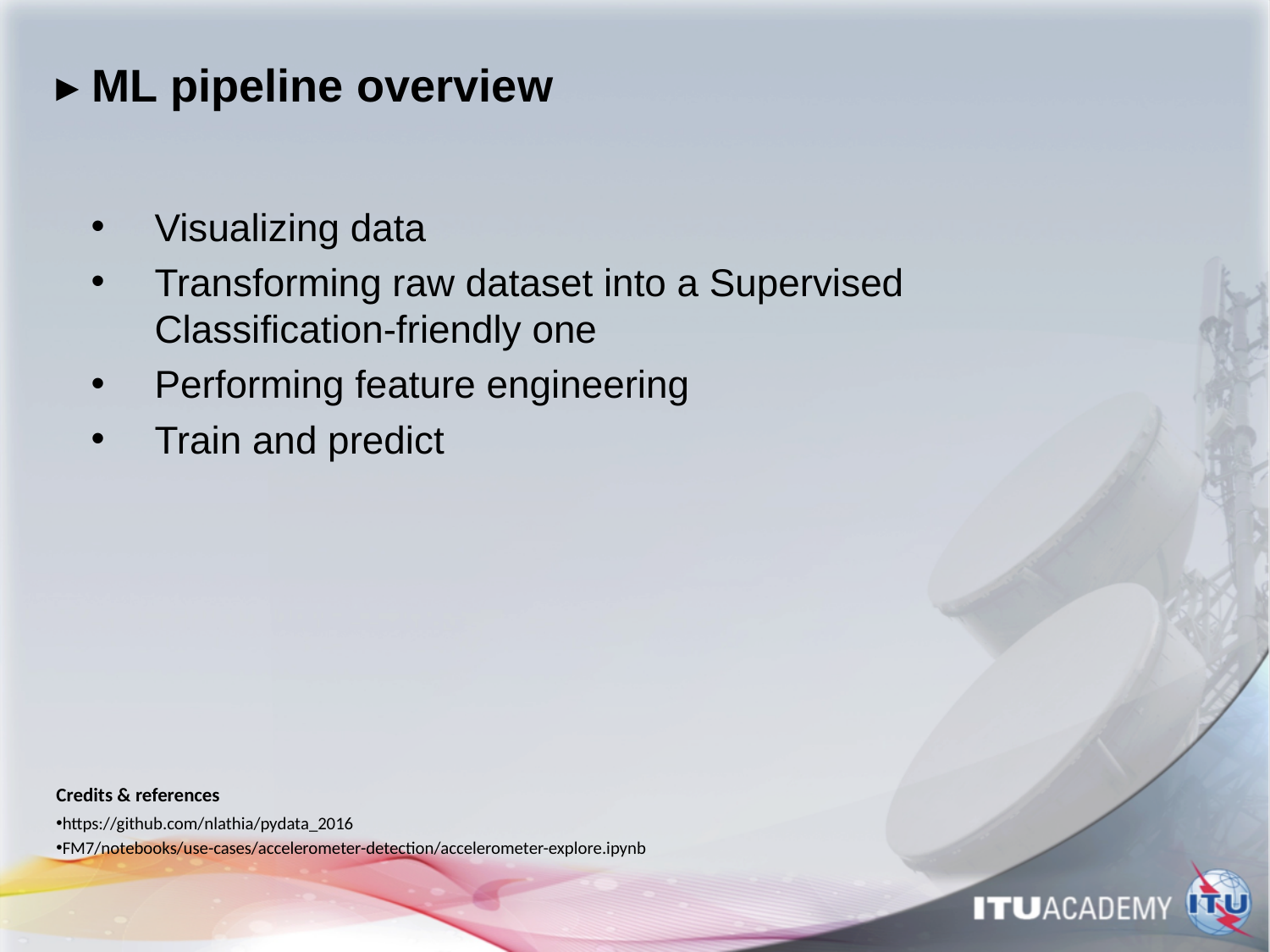

# ▸ ML pipeline overview
Visualizing data
Transforming raw dataset into a Supervised Classification-friendly one
Performing feature engineering
Train and predict
Credits & references
https://github.com/nlathia/pydata_2016
FM7/notebooks/use-cases/accelerometer-detection/accelerometer-explore.ipynb